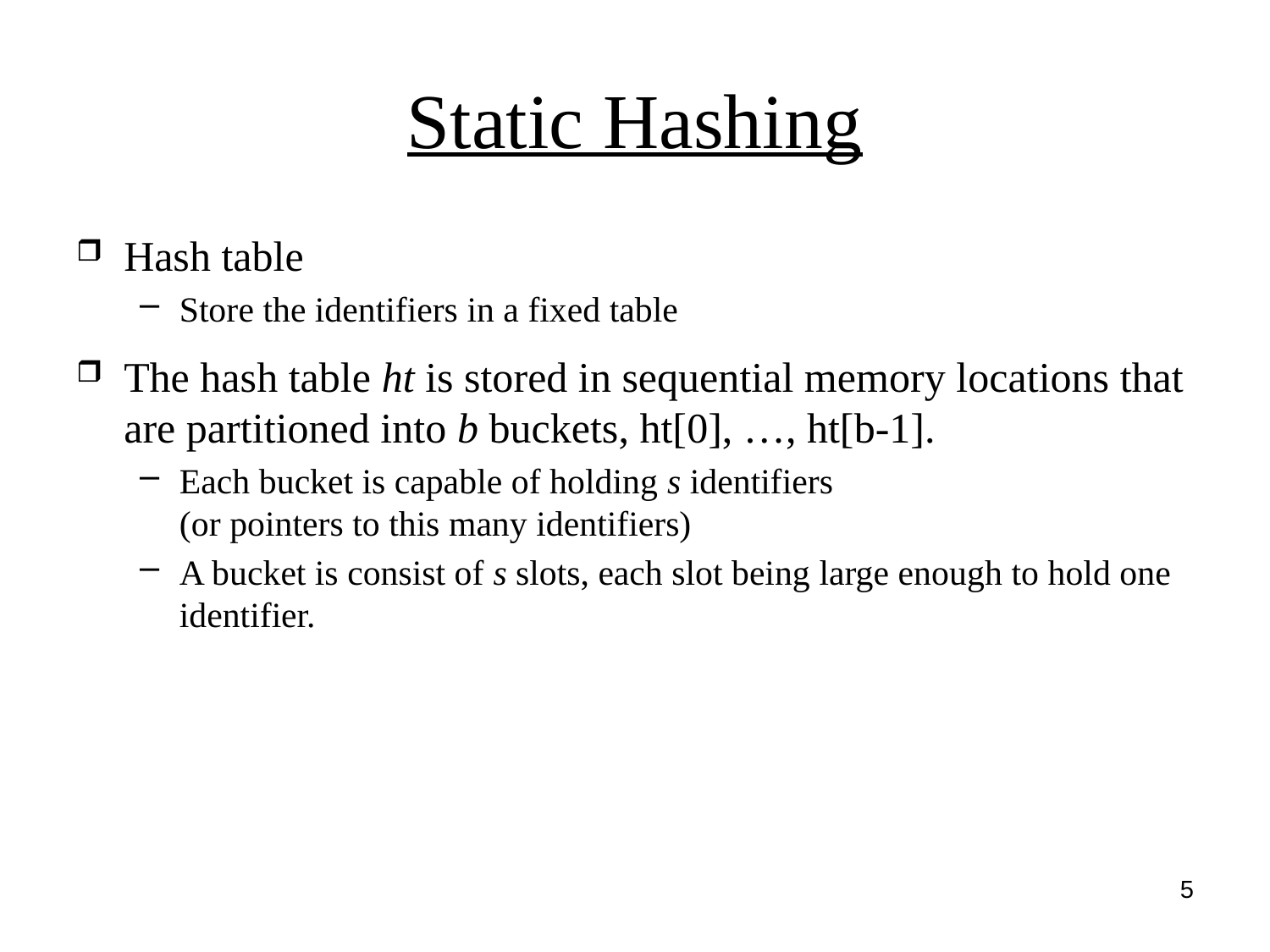

# Static Hashing
Hash table
Store the identifiers in a fixed table
The hash table ht is stored in sequential memory locations that are partitioned into b buckets, ht[0], …, ht[b-1].
Each bucket is capable of holding s identifiers
(or pointers to this many identifiers)
A bucket is consist of s slots, each slot being large enough to hold one identifier.
5